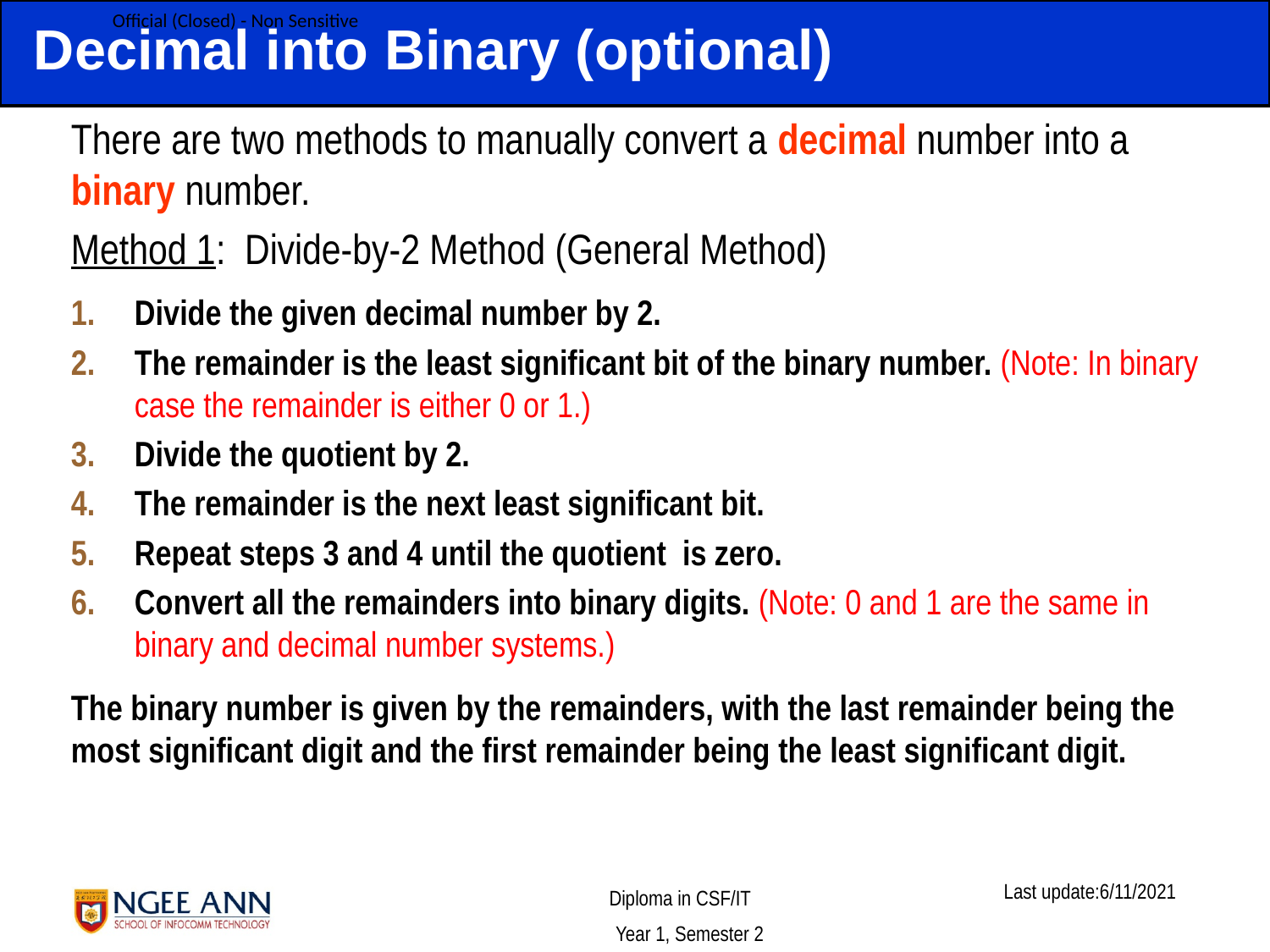

# Decimal into Binary (optional)
There are two methods to manually convert a decimal number into a binary number.
Method 1:  Divide-by-2 Method (General Method)
Divide the given decimal number by 2.
The remainder is the least significant bit of the binary number. (Note: In binary case the remainder is either 0 or 1.)
Divide the quotient by 2.
The remainder is the next least significant bit.
Repeat steps 3 and 4 until the quotient  is zero.
Convert all the remainders into binary digits. (Note: 0 and 1 are the same in binary and decimal number systems.)
The binary number is given by the remainders, with the last remainder being the most significant digit and the first remainder being the least significant digit.